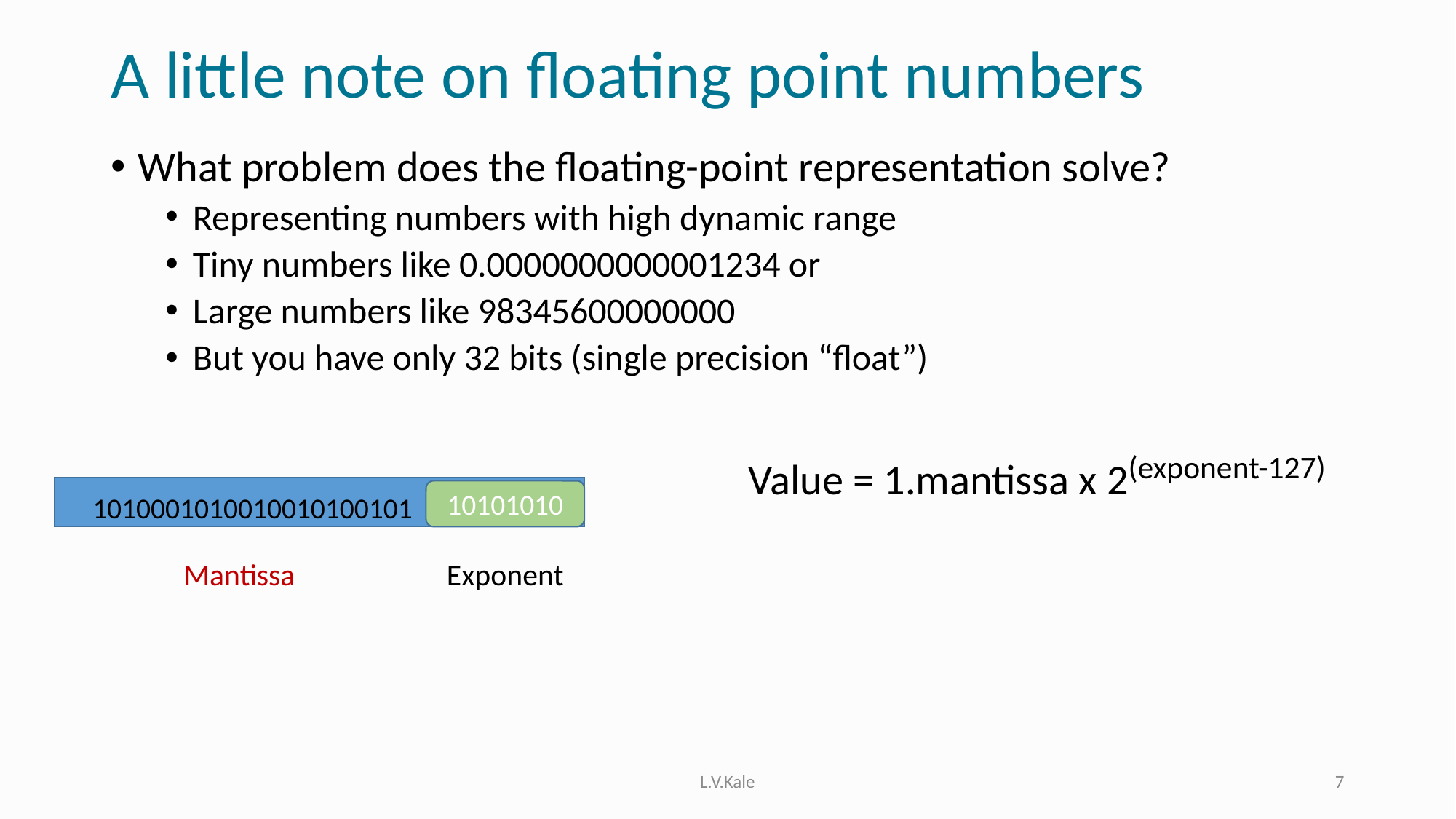

# A little note on floating point numbers
What problem does the floating-point representation solve?
Representing numbers with high dynamic range
Tiny numbers like 0.0000000000001234 or
Large numbers like 98345600000000
But you have only 32 bits (single precision “float”)

Value = 1.mantissa x 2(exponent-127)

10101010
1010001010010010100101
Mantissa
Exponent
L.V.Kale
7